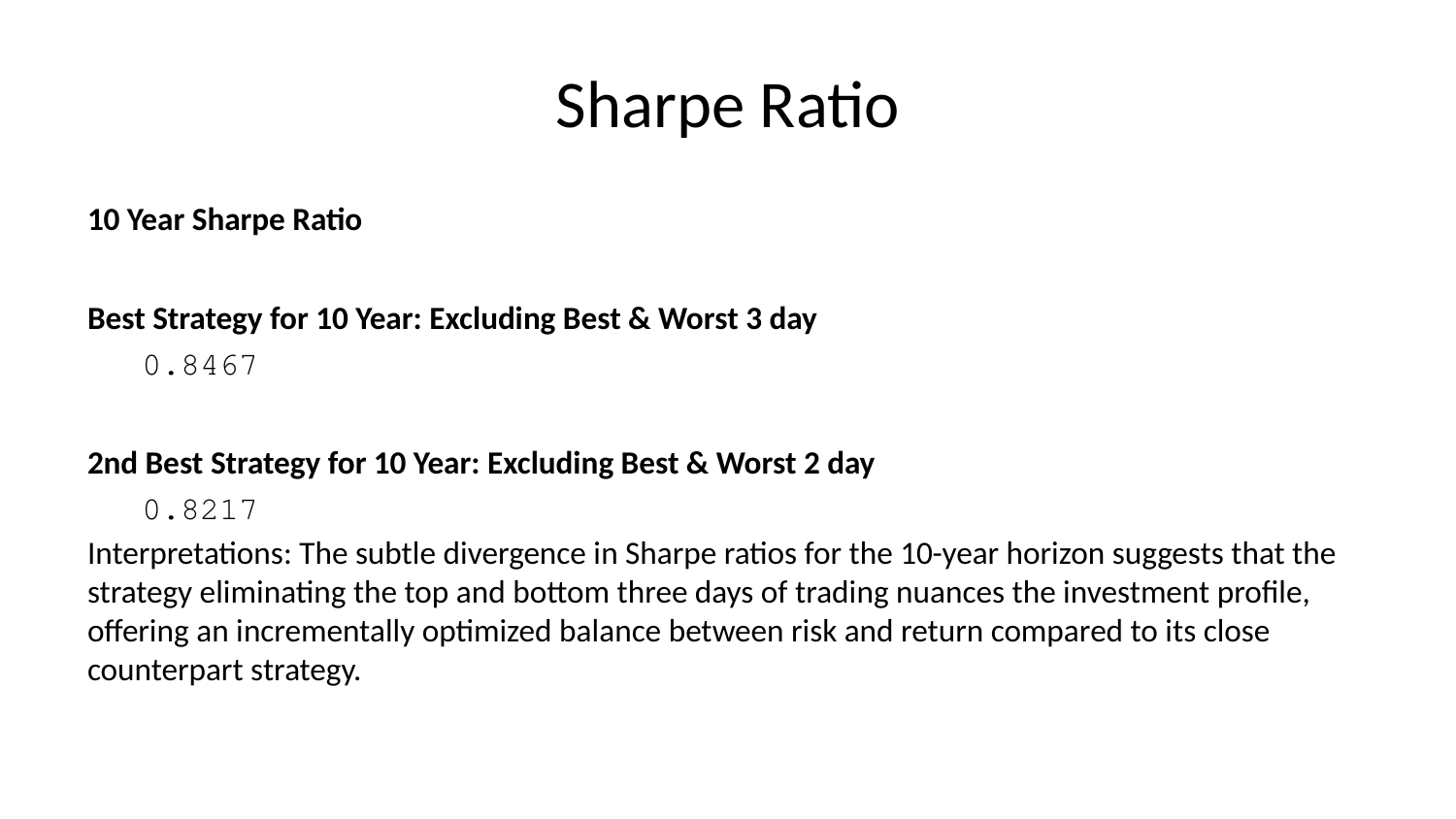

# Sharpe Ratio
10 Year Sharpe Ratio
Best Strategy for 10 Year: Excluding Best & Worst 3 day
0.8467
2nd Best Strategy for 10 Year: Excluding Best & Worst 2 day
0.8217
Interpretations: The subtle divergence in Sharpe ratios for the 10-year horizon suggests that the strategy eliminating the top and bottom three days of trading nuances the investment profile, offering an incrementally optimized balance between risk and return compared to its close counterpart strategy.